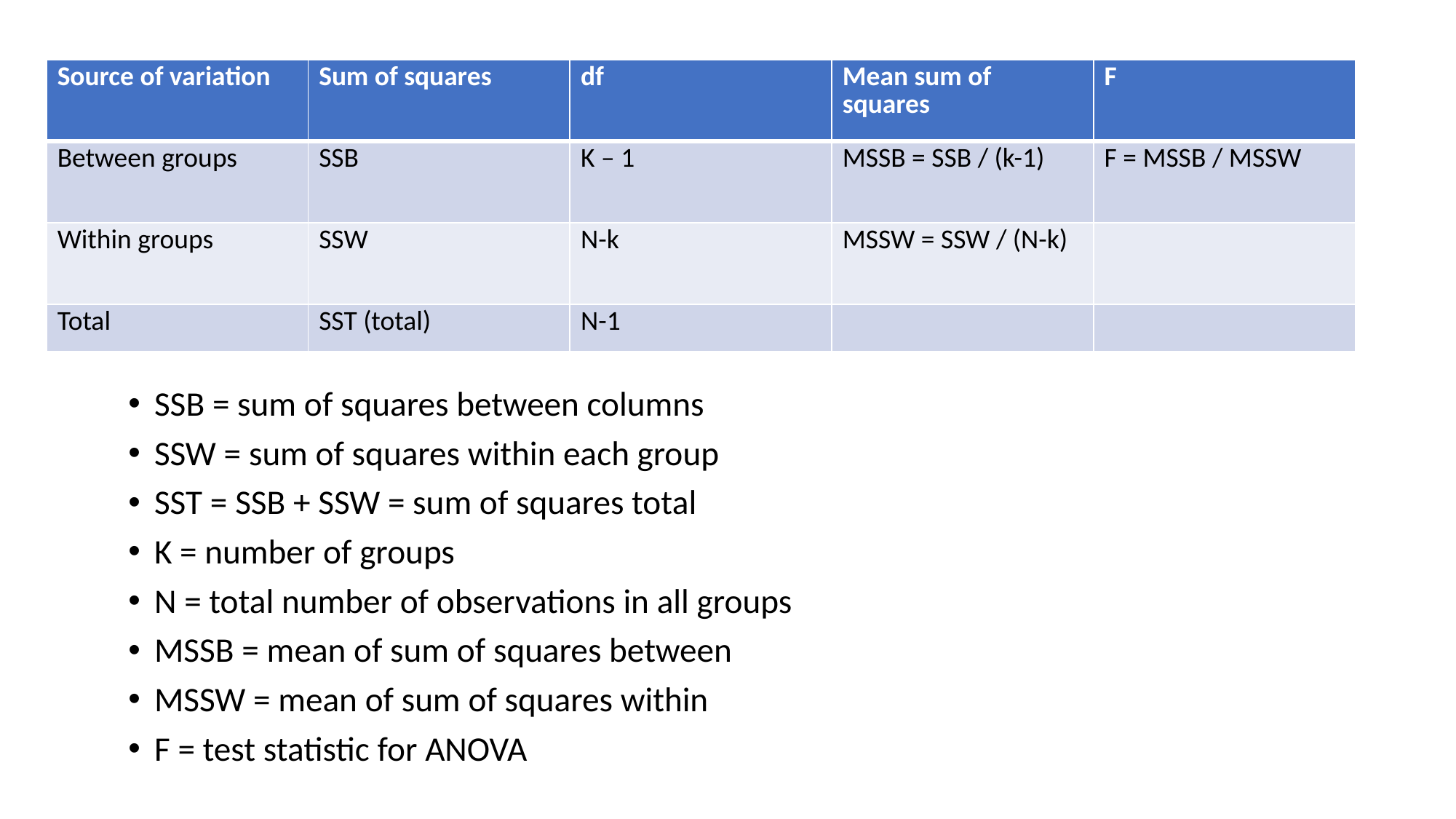

| Source of variation | Sum of squares | df | Mean sum of squares | F |
| --- | --- | --- | --- | --- |
| Between groups | SSB | K – 1 | MSSB = SSB / (k-1) | F = MSSB / MSSW |
| Within groups | SSW | N-k | MSSW = SSW / (N-k) |  |
| Total | SST (total) | N-1 |  |  |
SSB = sum of squares between columns
SSW = sum of squares within each group
SST = SSB + SSW = sum of squares total
K = number of groups
N = total number of observations in all groups
MSSB = mean of sum of squares between
MSSW = mean of sum of squares within
F = test statistic for ANOVA